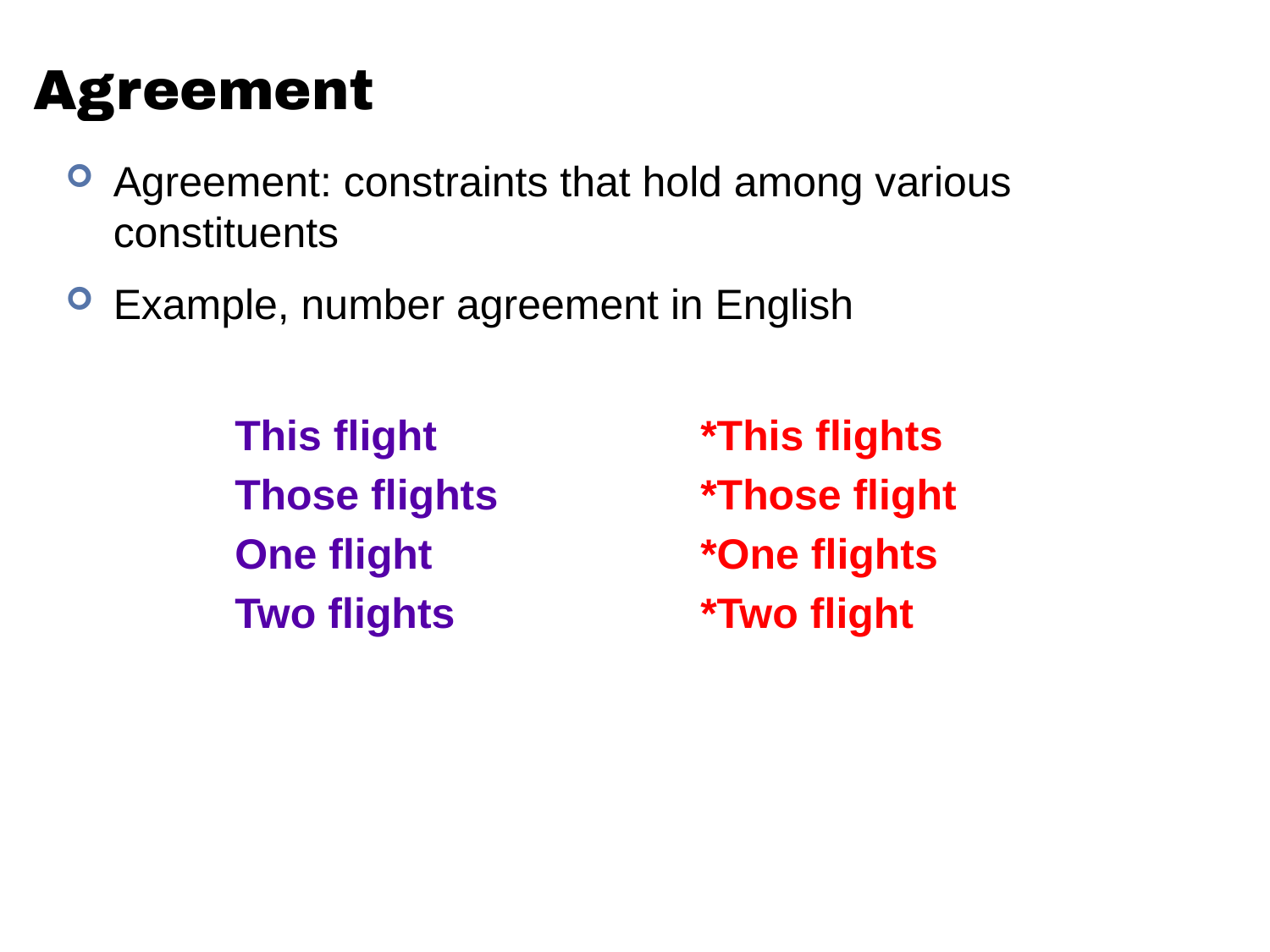

# Agreement
Agreement: constraints that hold among various constituents
Example, number agreement in English
This flight
Those flights
One flight
Two flights
*This flights
*Those flight
*One flights
*Two flight